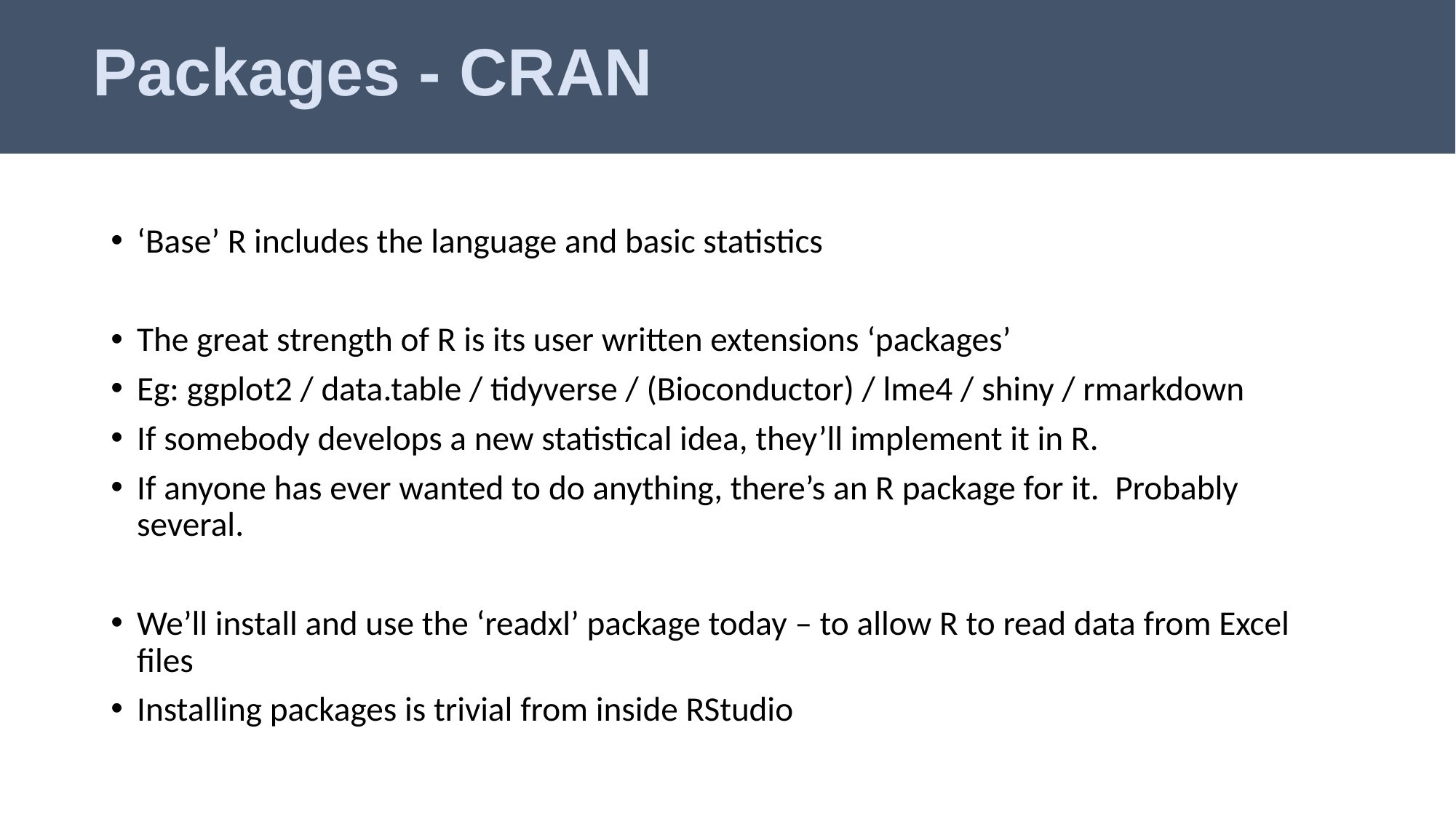

# Packages - CRAN
‘Base’ R includes the language and basic statistics

The great strength of R is its user written extensions ‘packages’
Eg: ggplot2 / data.table / tidyverse / (Bioconductor) / lme4 / shiny / rmarkdown
If somebody develops a new statistical idea, they’ll implement it in R.
If anyone has ever wanted to do anything, there’s an R package for it.  Probably several.

We’ll install and use the ‘readxl’ package today – to allow R to read data from Excel files
Installing packages is trivial from inside RStudio